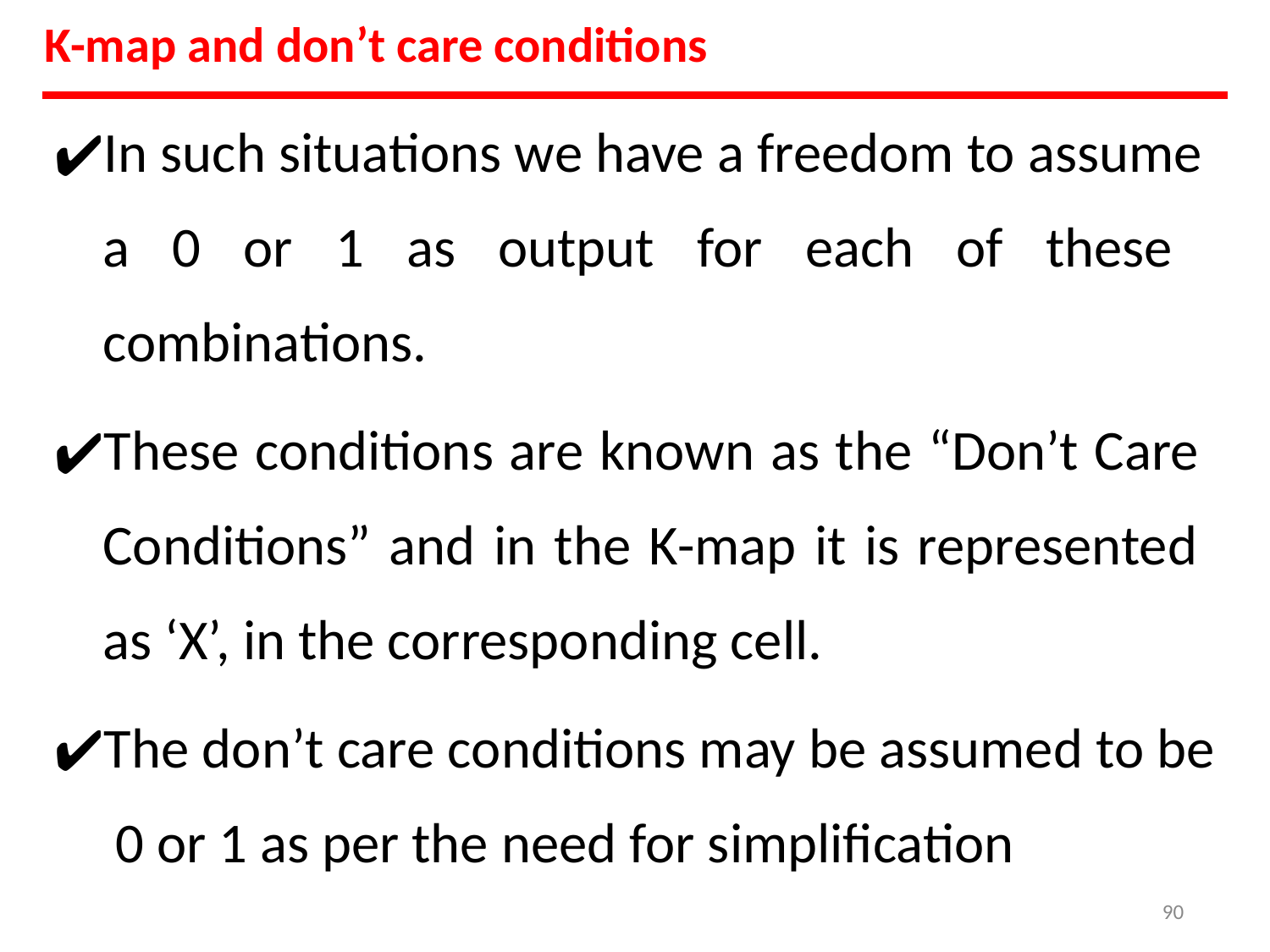

# K-map and don’t care conditions
In such situations we have a freedom to assume  a 0 or 1 as output for each of these  combinations.
These conditions are known as the “Don’t Care  Conditions” and in the K-map it is represented  as ‘X’, in the corresponding cell.
The don’t care conditions may be assumed to be  0 or 1 as per the need for simplification

90